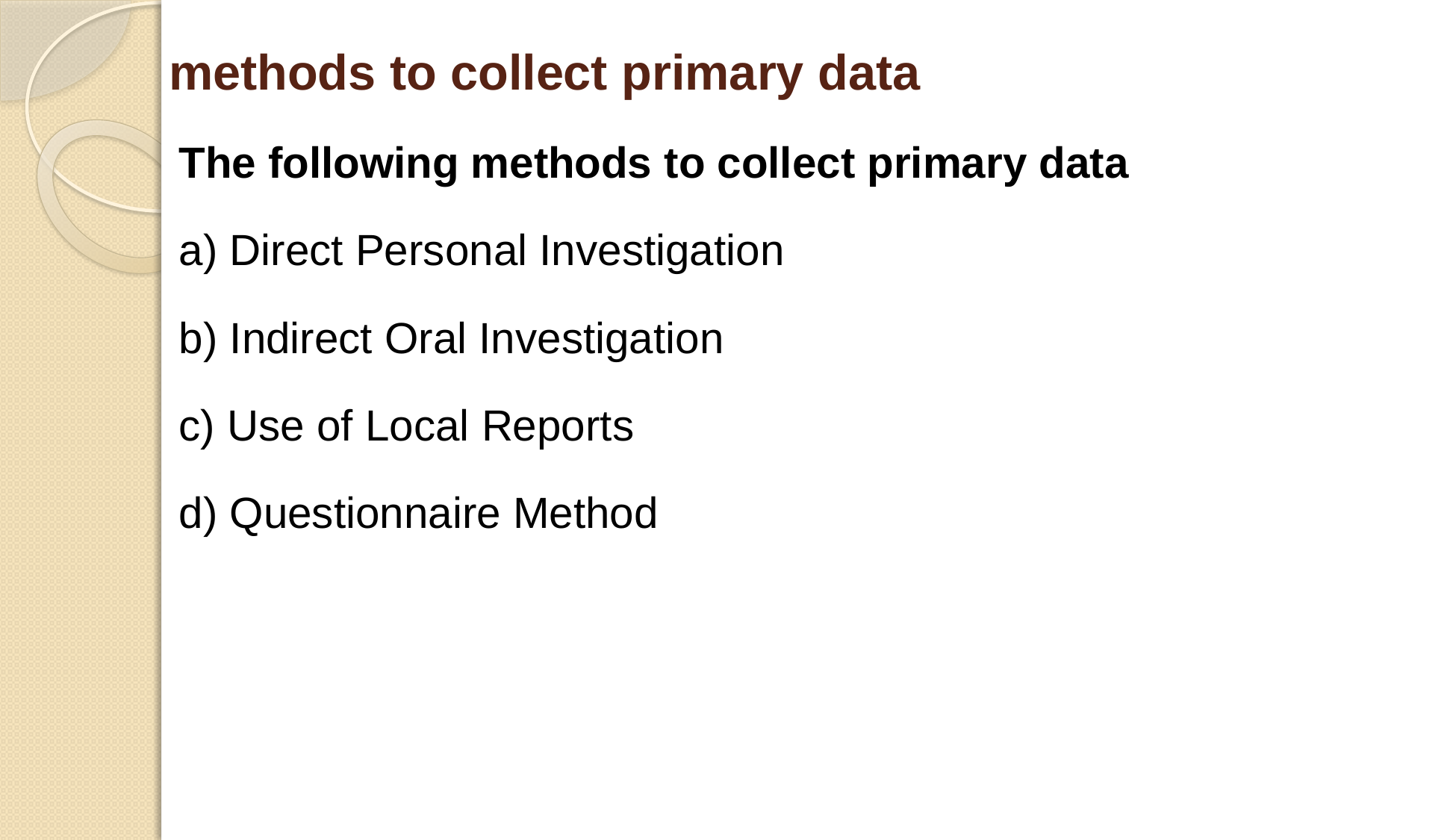

# methods to collect primary data
The following methods to collect primary data
a) Direct Personal Investigation
b) Indirect Oral Investigation
c) Use of Local Reports
d) Questionnaire Method